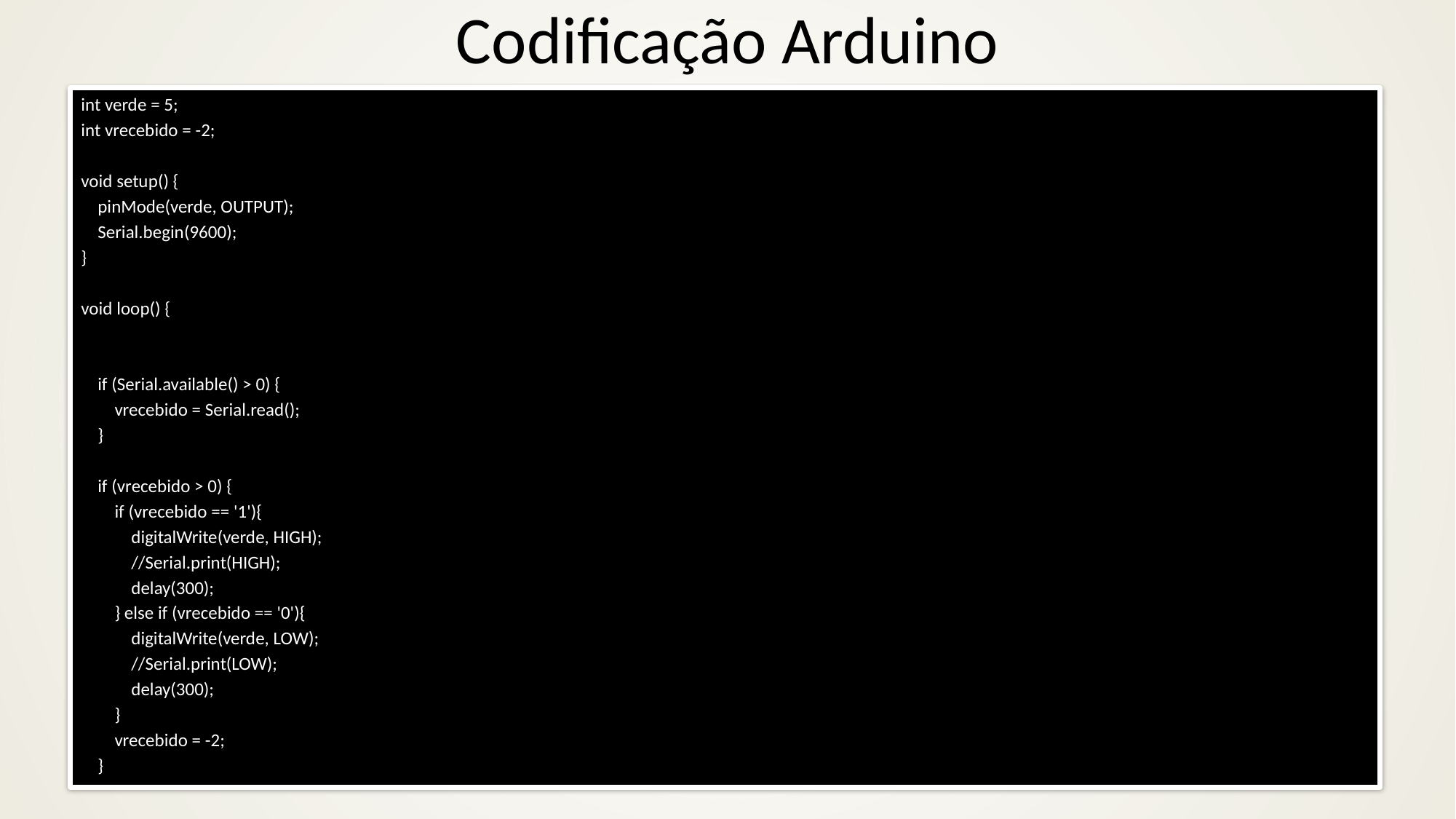

# Codificação Arduino
int verde = 5;
int vrecebido = -2;

void setup() {
    pinMode(verde, OUTPUT);
    Serial.begin(9600);
}

void loop() {

    if (Serial.available() > 0) {
        vrecebido = Serial.read();
    }

    if (vrecebido > 0) {
        if (vrecebido == '1'){
            digitalWrite(verde, HIGH);
            //Serial.print(HIGH);
            delay(300);
        } else if (vrecebido == '0'){
            digitalWrite(verde, LOW);
            //Serial.print(LOW);
            delay(300);
        }
        vrecebido = -2;
    }